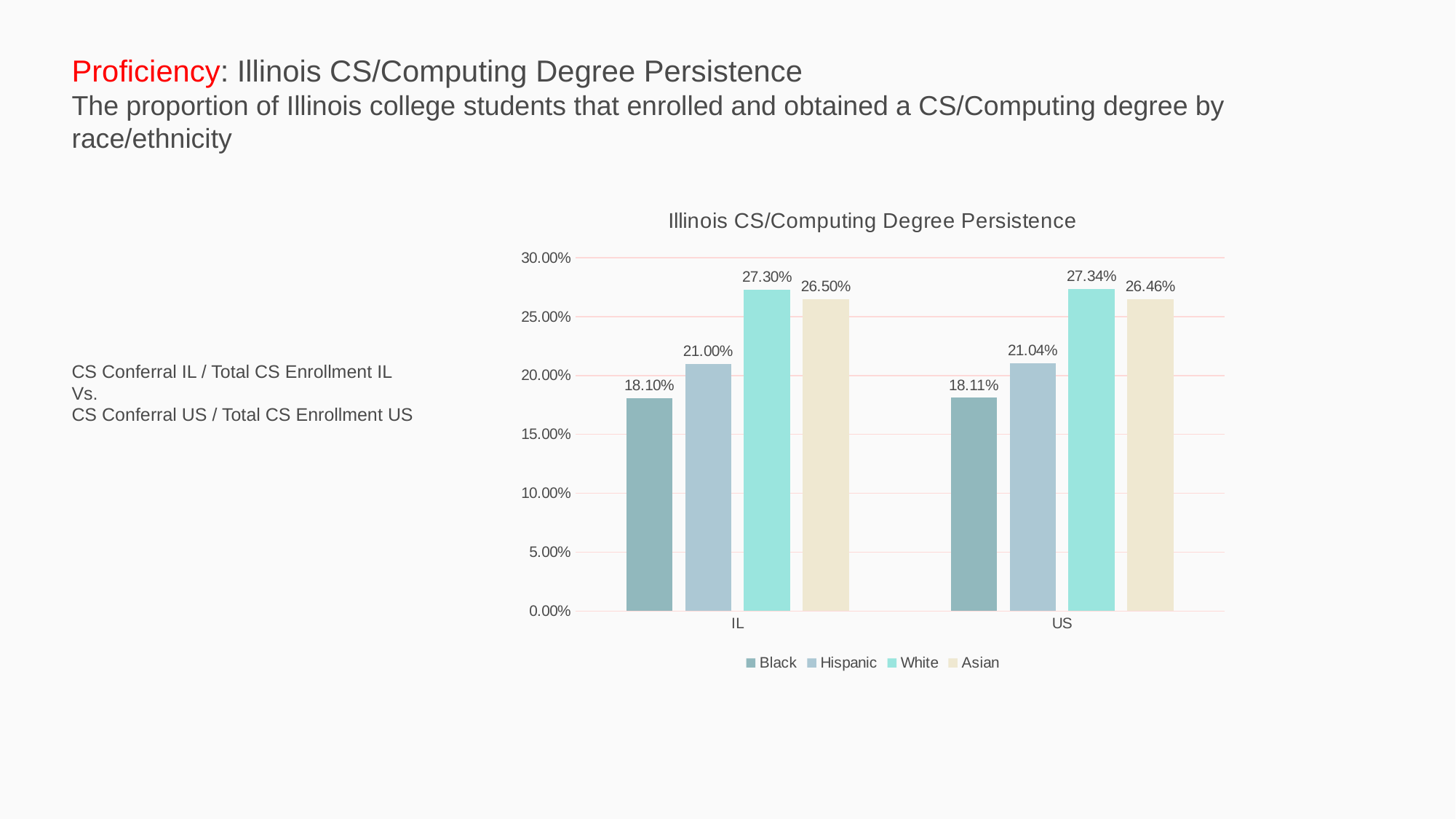

Proficiency: Illinois CS/Computing Degree Persistence
The proportion of Illinois college students that enrolled and obtained a CS/Computing degree by race/ethnicity

### Chart: Illinois CS/Computing Degree Persistence

| Category | Black | Hispanic | White | Asian |
|---|---|---|---|---|
| IL | 0.181 | 0.21 | 0.273 | 0.265 |
| US | 0.18105065666041276 | 0.2104029990627929 | 0.27336626139817627 | 0.2646433990895296 |
CS Conferral IL / Total CS Enrollment IL
Vs.
CS Conferral US / Total CS Enrollment US